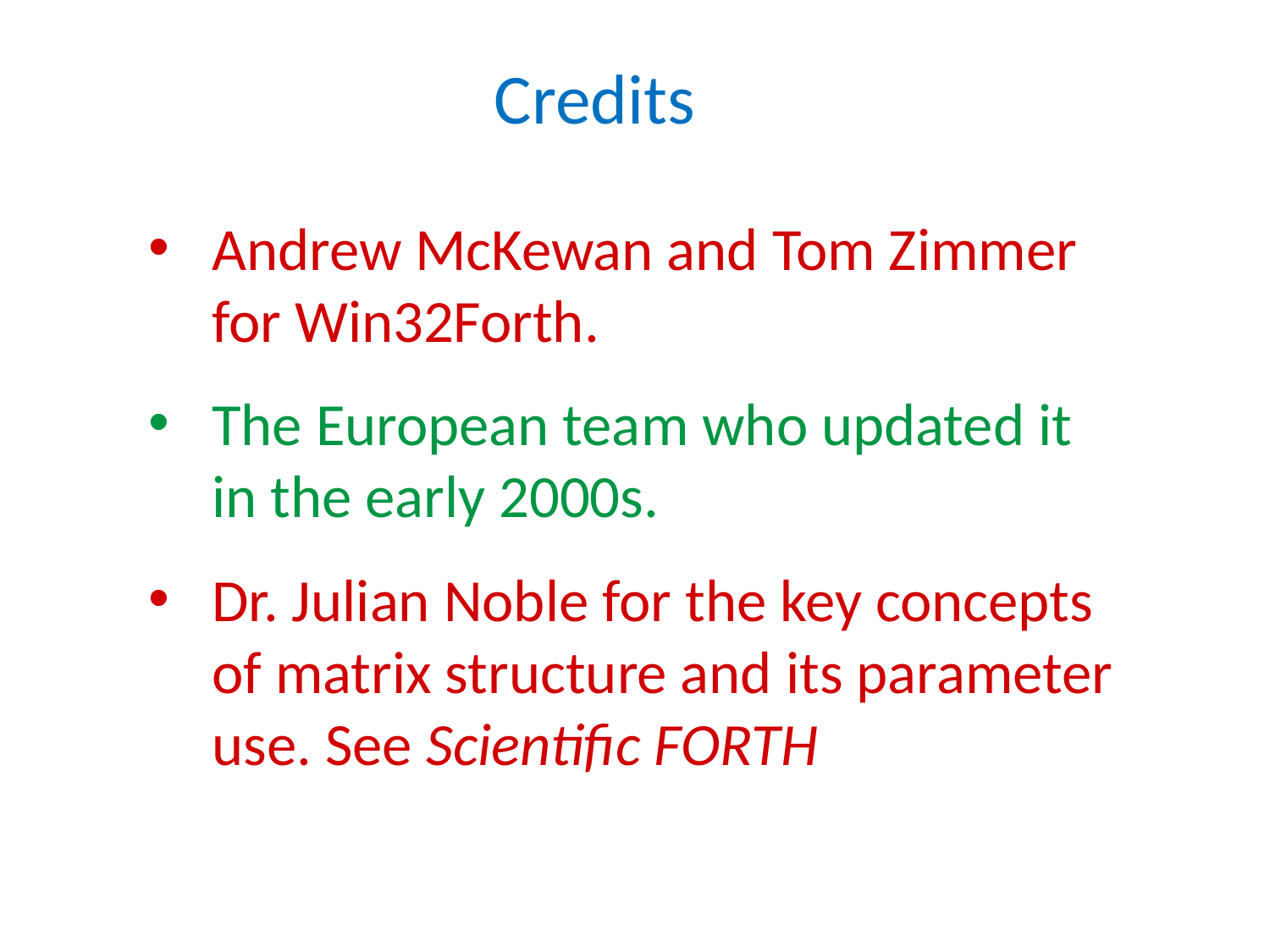

Credits
Andrew McKewan and Tom Zimmer for Win32Forth.
The European team who updated it in the early 2000s.
Dr. Julian Noble for the key concepts of matrix structure and its parameter use. See Scientific FORTH